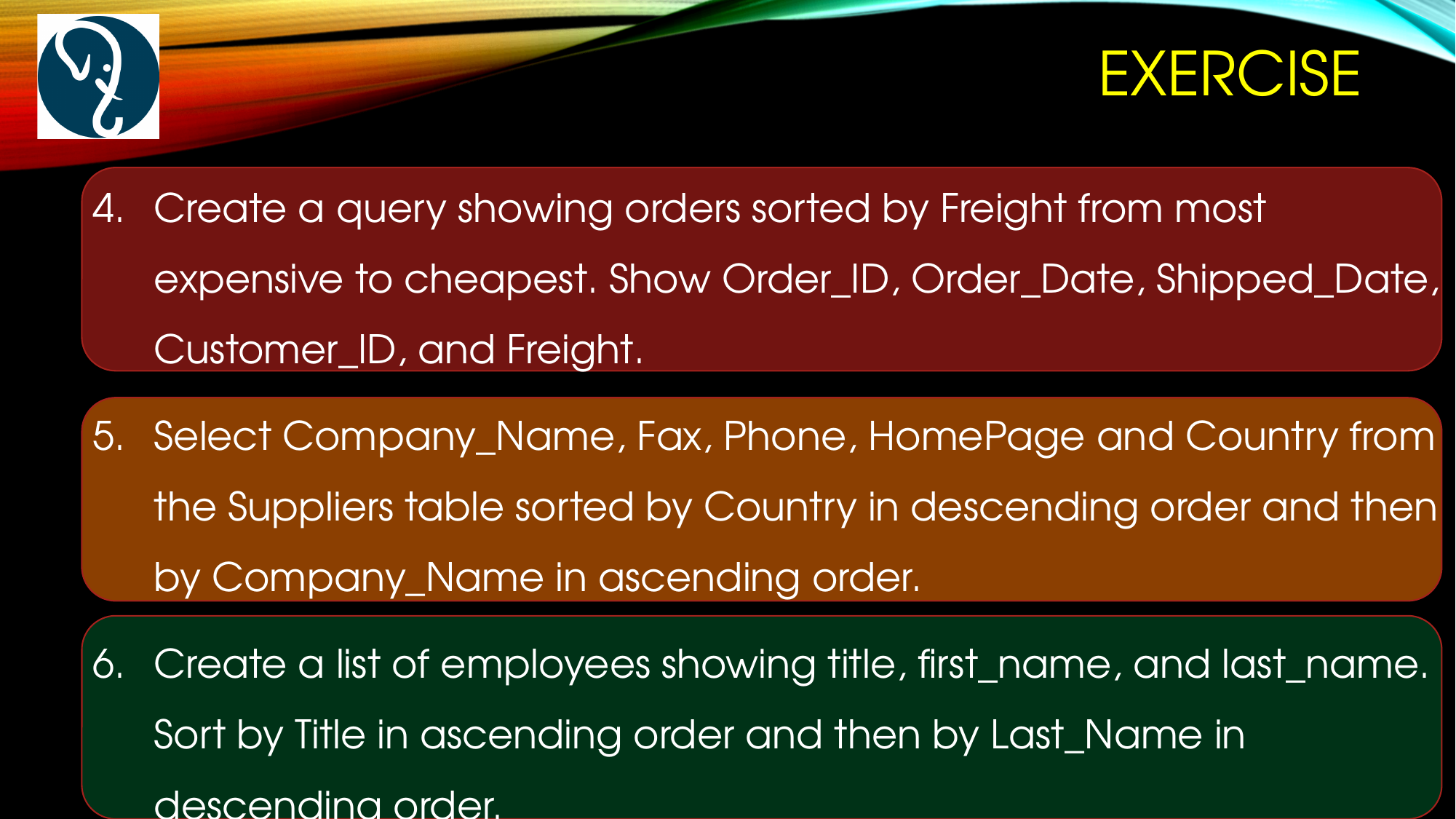

# exercise
Create a query showing orders sorted by Freight from most expensive to cheapest. Show Order_ID, Order_Date, Shipped_Date, Customer_ID, and Freight.
Select Company_Name, Fax, Phone, HomePage and Country from the Suppliers table sorted by Country in descending order and then by Company_Name in ascending order.
Create a list of employees showing title, first_name, and last_name. Sort by Title in ascending order and then by Last_Name in descending order.